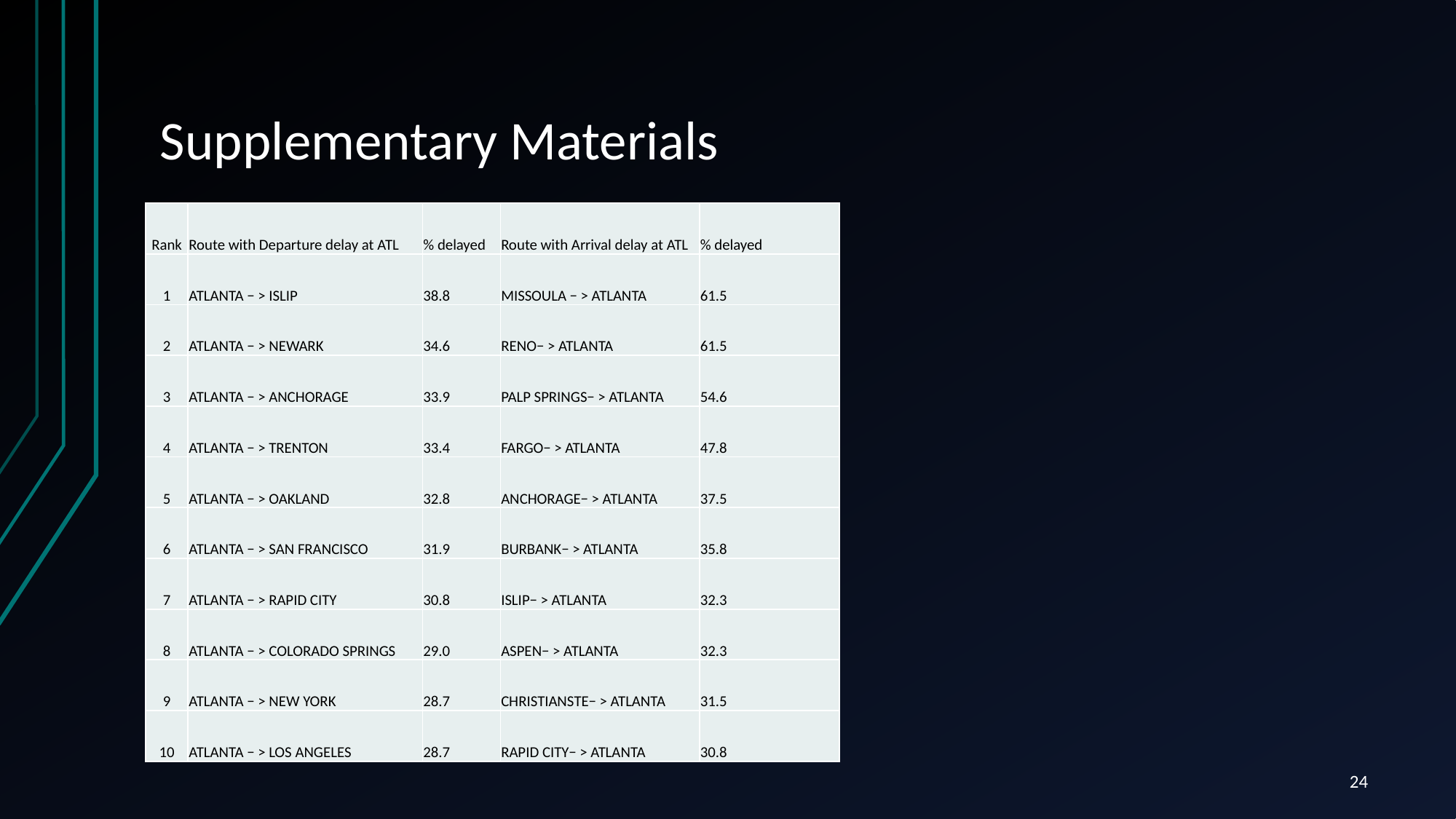

# Supplementary Materials
| Rank | Route with Departure delay at ATL | % delayed | Route with Arrival delay at ATL | % delayed |
| --- | --- | --- | --- | --- |
| 1 | ATLANTA − > ISLIP | 38.8 | MISSOULA − > ATLANTA | 61.5 |
| 2 | ATLANTA − > NEWARK | 34.6 | RENO− > ATLANTA | 61.5 |
| 3 | ATLANTA − > ANCHORAGE | 33.9 | PALP SPRINGS− > ATLANTA | 54.6 |
| 4 | ATLANTA − > TRENTON | 33.4 | FARGO− > ATLANTA | 47.8 |
| 5 | ATLANTA − > OAKLAND | 32.8 | ANCHORAGE− > ATLANTA | 37.5 |
| 6 | ATLANTA − > SAN FRANCISCO | 31.9 | BURBANK− > ATLANTA | 35.8 |
| 7 | ATLANTA − > RAPID CITY | 30.8 | ISLIP− > ATLANTA | 32.3 |
| 8 | ATLANTA − > COLORADO SPRINGS | 29.0 | ASPEN− > ATLANTA | 32.3 |
| 9 | ATLANTA − > NEW YORK | 28.7 | CHRISTIANSTE− > ATLANTA | 31.5 |
| 10 | ATLANTA − > LOS ANGELES | 28.7 | RAPID CITY− > ATLANTA | 30.8 |

24